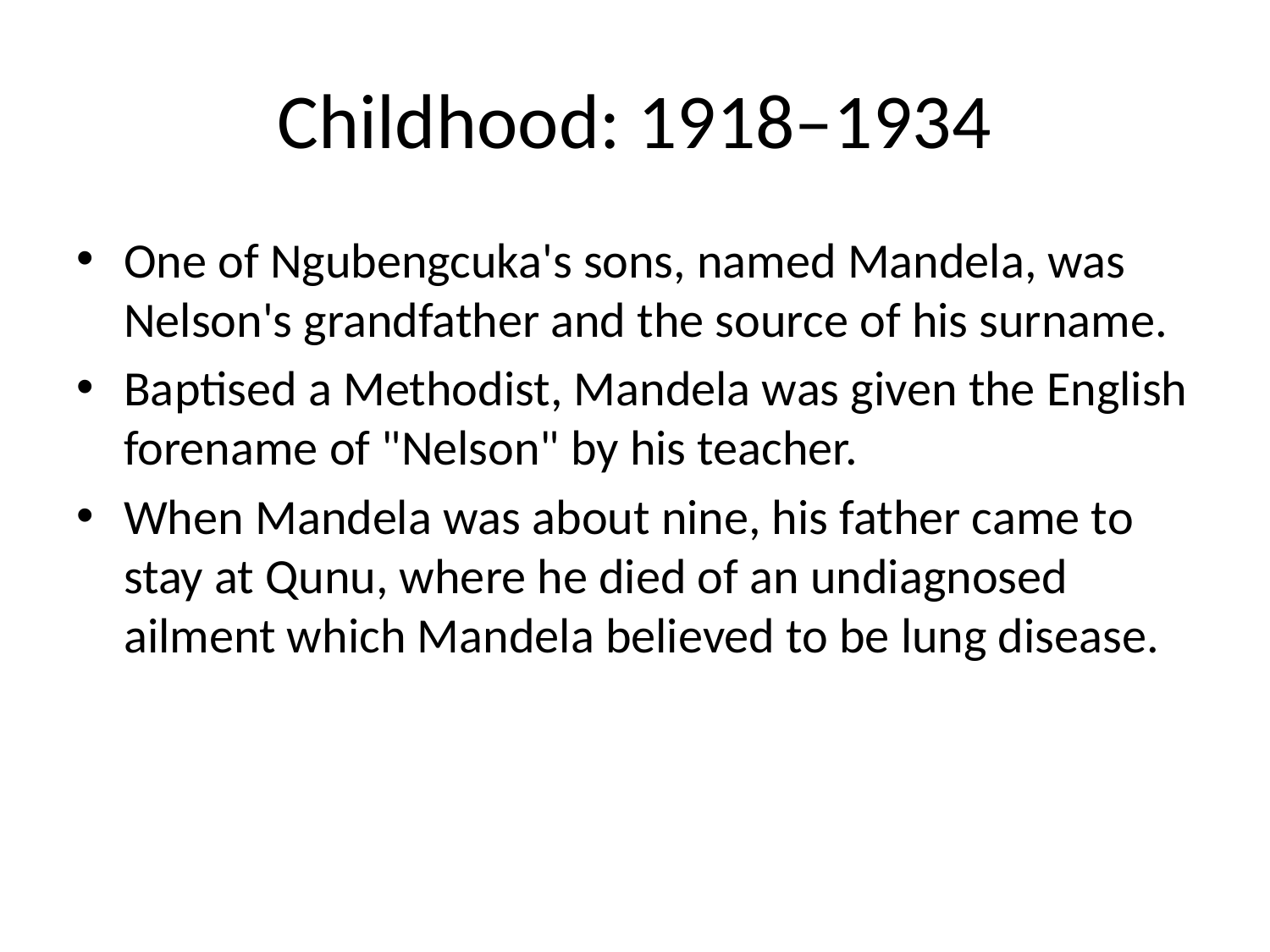

# Childhood: 1918–1934
One of Ngubengcuka's sons, named Mandela, was Nelson's grandfather and the source of his surname.
Baptised a Methodist, Mandela was given the English forename of "Nelson" by his teacher.
When Mandela was about nine, his father came to stay at Qunu, where he died of an undiagnosed ailment which Mandela believed to be lung disease.